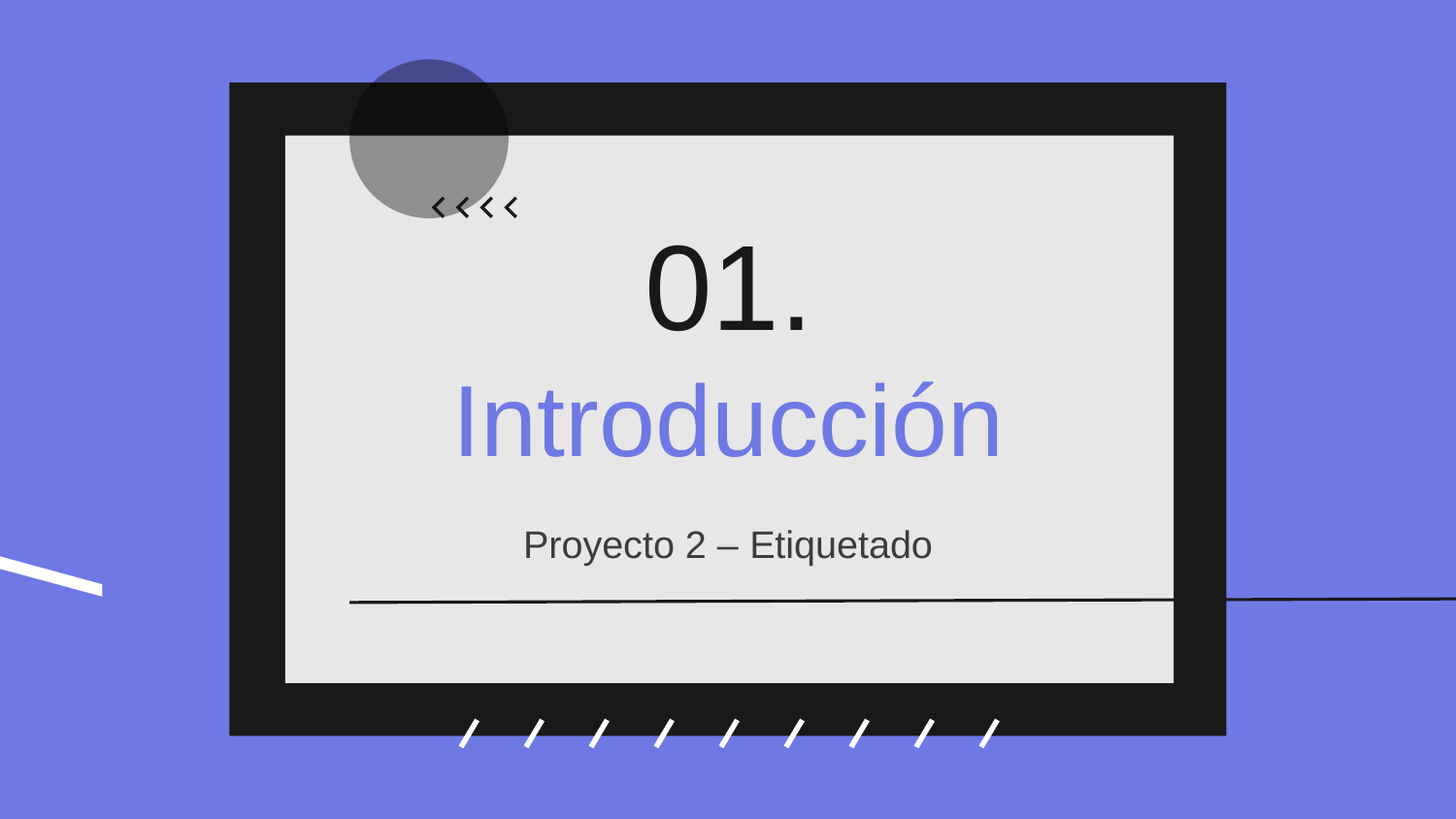

01.
# Introducción
Proyecto 2 – Etiquetado